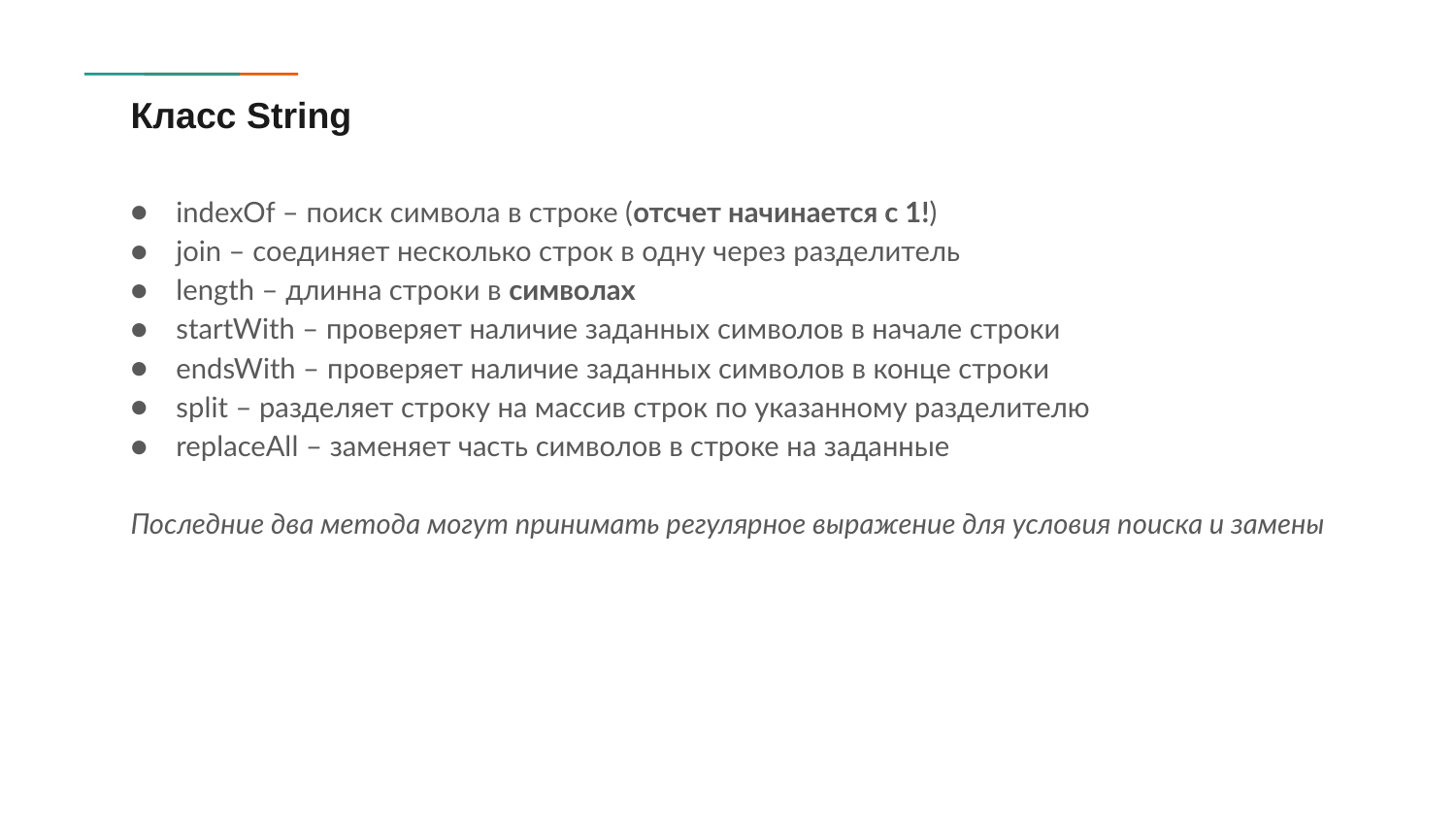

# Класс String
indexOf – поиск символа в строке (отсчет начинается с 1!)
join – соединяет несколько строк в одну через разделитель
length – длинна строки в символах
startWith – проверяет наличие заданных символов в начале строки
endsWith – проверяет наличие заданных символов в конце строки
split – разделяет строку на массив строк по указанному разделителю
replaceAll – заменяет часть символов в строке на заданные

Последние два метода могут принимать регулярное выражение для условия поиска и замены